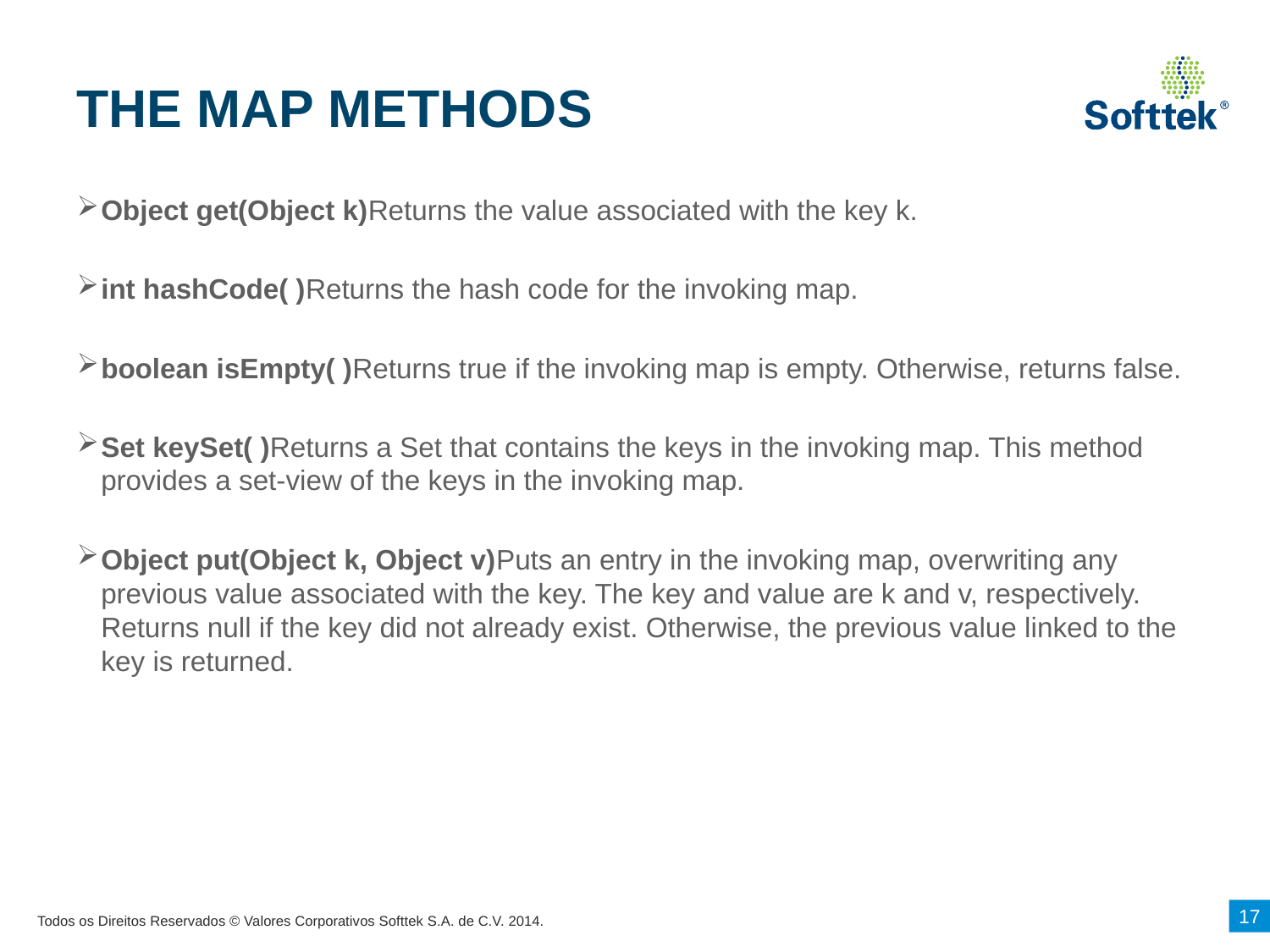

# THE MAP METHODS
Object get(Object k)Returns the value associated with the key k.

int hashCode( )Returns the hash code for the invoking map.

boolean isEmpty( )Returns true if the invoking map is empty. Otherwise, returns false.

Set keySet( )Returns a Set that contains the keys in the invoking map. This method provides a set-view of the keys in the invoking map.

Object put(Object k, Object v)Puts an entry in the invoking map, overwriting any previous value associated with the key. The key and value are k and v, respectively. Returns null if the key did not already exist. Otherwise, the previous value linked to the key is returned.
17